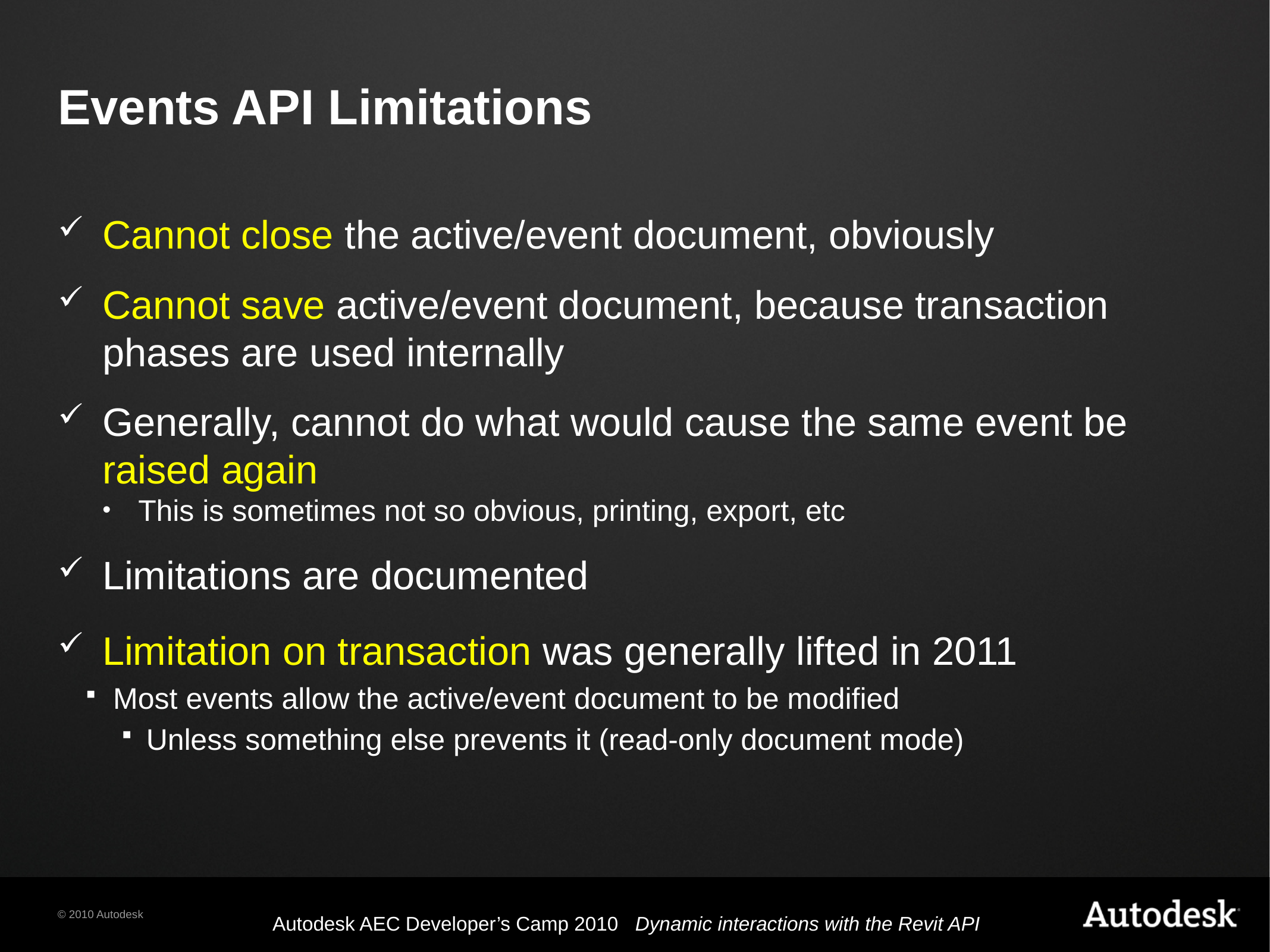

# Events API Limitations
Cannot close the active/event document, obviously
Cannot save active/event document, because transaction phases are used internally
Generally, cannot do what would cause the same event be raised again
This is sometimes not so obvious, printing, export, etc
Limitations are documented
Limitation on transaction was generally lifted in 2011
Most events allow the active/event document to be modified
Unless something else prevents it (read-only document mode)